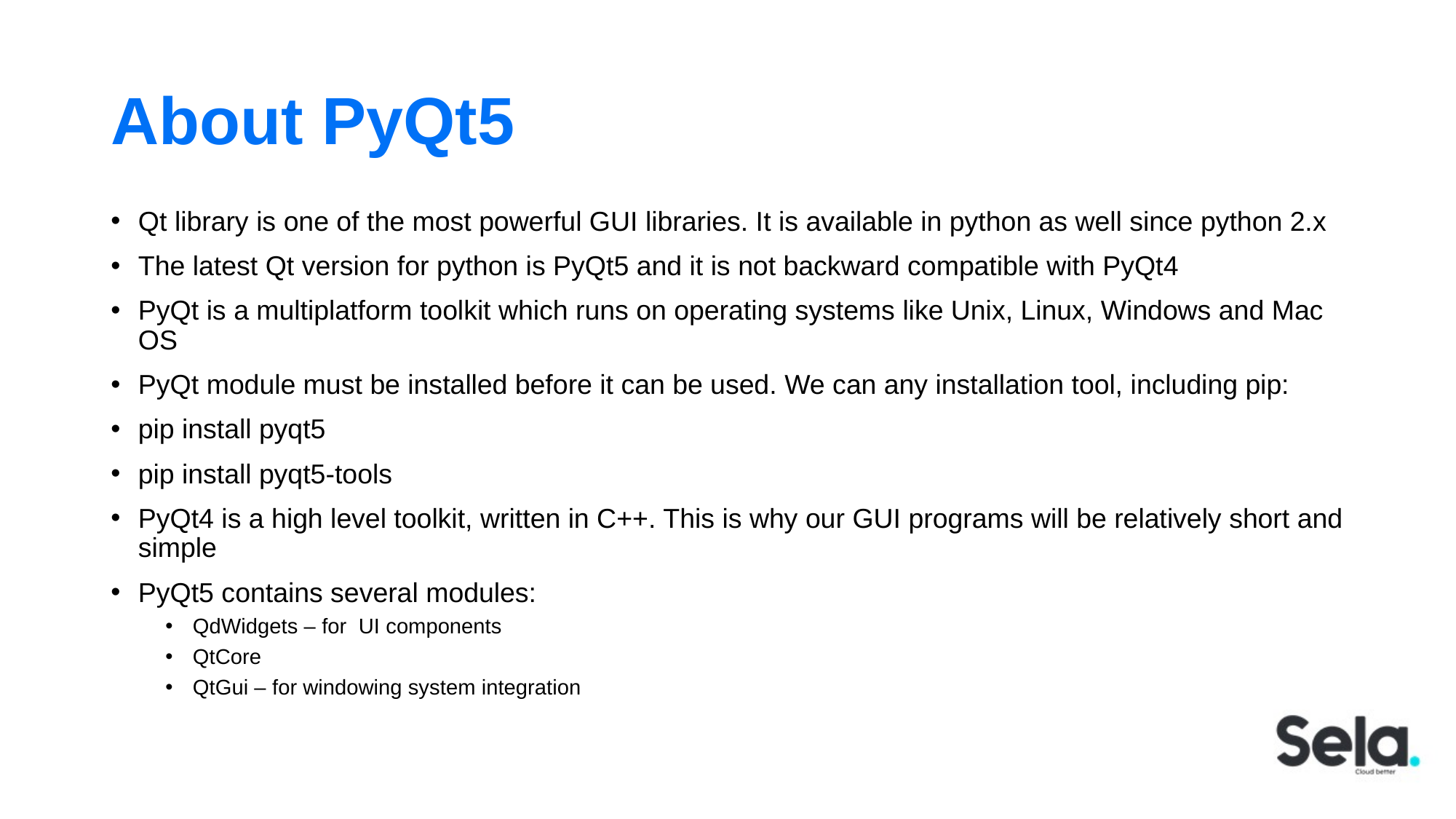

# About PyQt5
Qt library is one of the most powerful GUI libraries. It is available in python as well since python 2.x
The latest Qt version for python is PyQt5 and it is not backward compatible with PyQt4
PyQt is a multiplatform toolkit which runs on operating systems like Unix, Linux, Windows and Mac OS
PyQt module must be installed before it can be used. We can any installation tool, including pip:
pip install pyqt5
pip install pyqt5-tools
PyQt4 is a high level toolkit, written in C++. This is why our GUI programs will be relatively short and simple
PyQt5 contains several modules:
QdWidgets – for  UI components
QtCore
QtGui – for windowing system integration